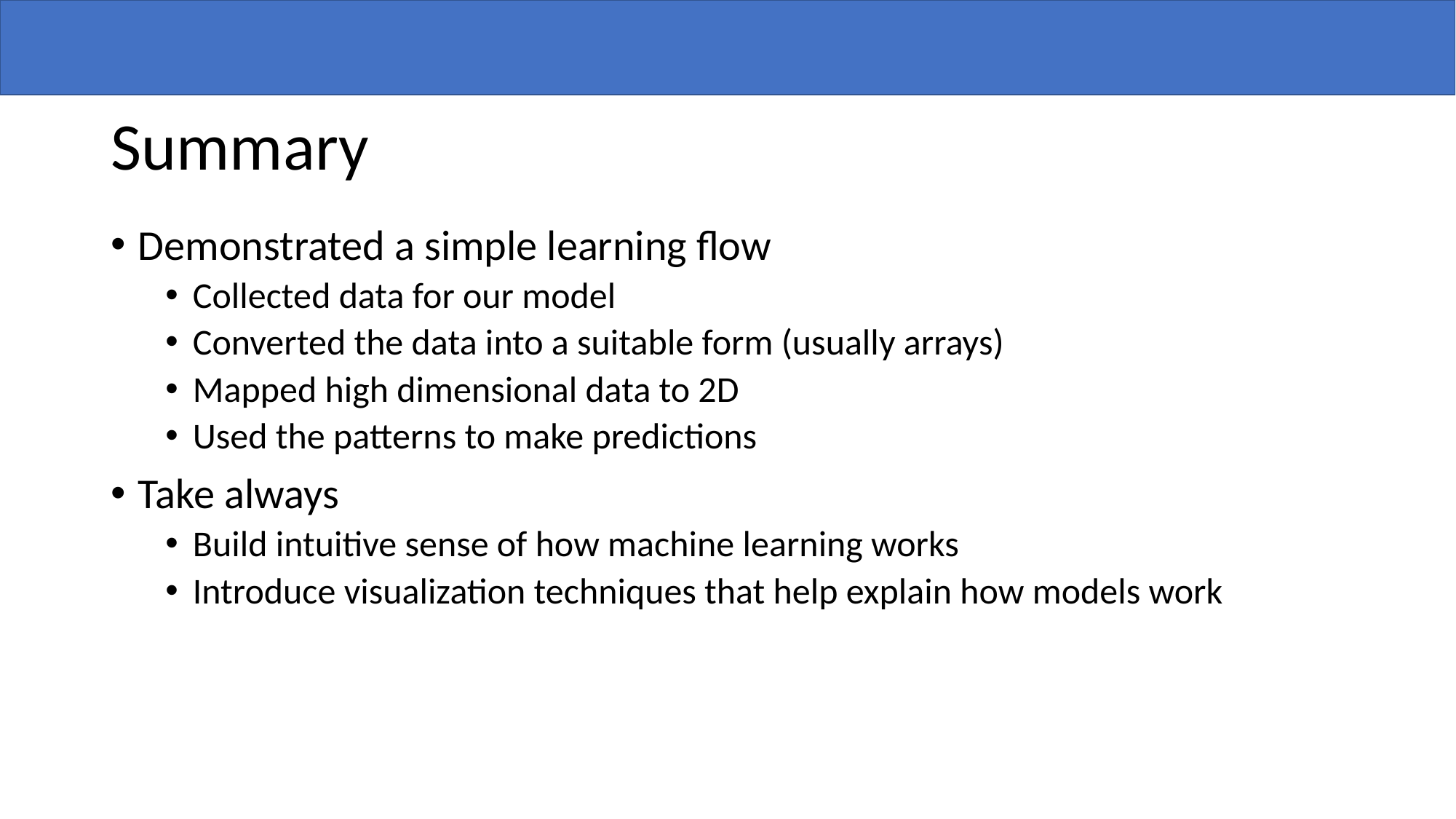

# Summary
Demonstrated a simple learning flow
Collected data for our model
Converted the data into a suitable form (usually arrays)
Mapped high dimensional data to 2D
Used the patterns to make predictions
Take always
Build intuitive sense of how machine learning works
Introduce visualization techniques that help explain how models work